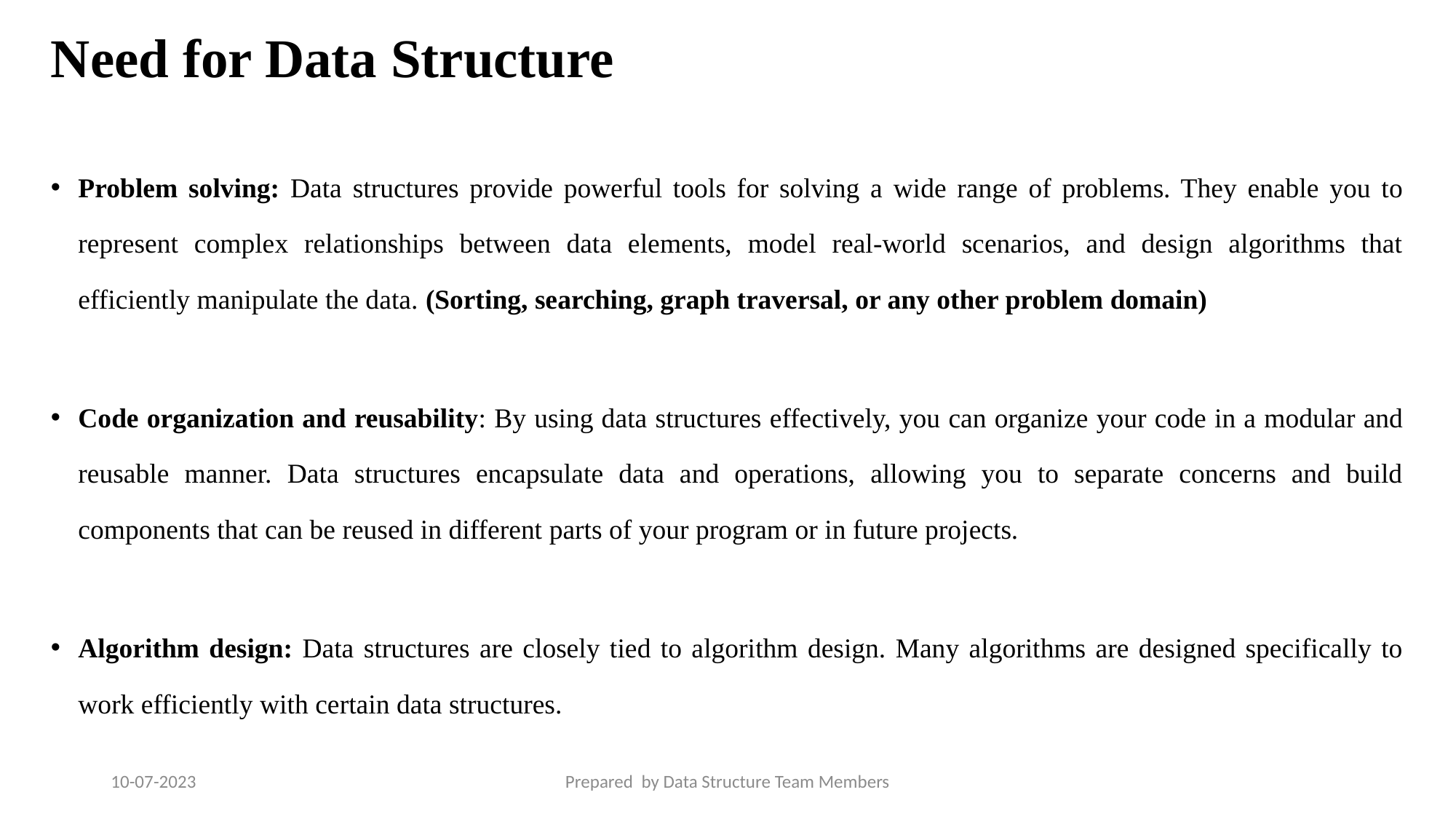

# Need for Data Structure
Problem solving: Data structures provide powerful tools for solving a wide range of problems. They enable you to represent complex relationships between data elements, model real-world scenarios, and design algorithms that efficiently manipulate the data. (Sorting, searching, graph traversal, or any other problem domain)

Code organization and reusability: By using data structures effectively, you can organize your code in a modular and reusable manner. Data structures encapsulate data and operations, allowing you to separate concerns and build components that can be reused in different parts of your program or in future projects.

Algorithm design: Data structures are closely tied to algorithm design. Many algorithms are designed specifically to work efficiently with certain data structures.

10-07-2023
Prepared  by Data Structure Team Members